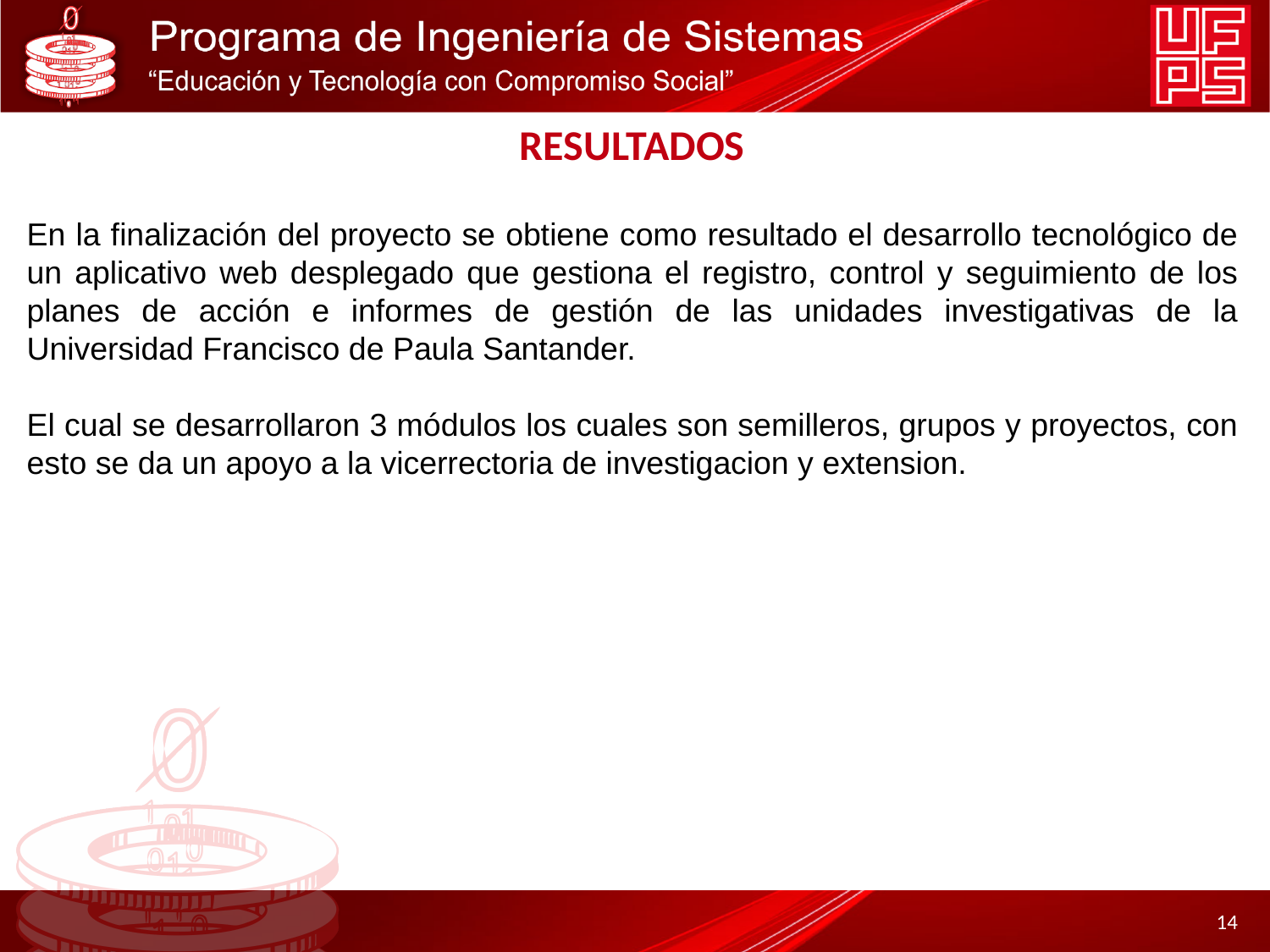

# RESULTADOS
En la finalización del proyecto se obtiene como resultado el desarrollo tecnológico de un aplicativo web desplegado que gestiona el registro, control y seguimiento de los planes de acción e informes de gestión de las unidades investigativas de la Universidad Francisco de Paula Santander.

El cual se desarrollaron 3 módulos los cuales son semilleros, grupos y proyectos, con esto se da un apoyo a la vicerrectoria de investigacion y extension.

14